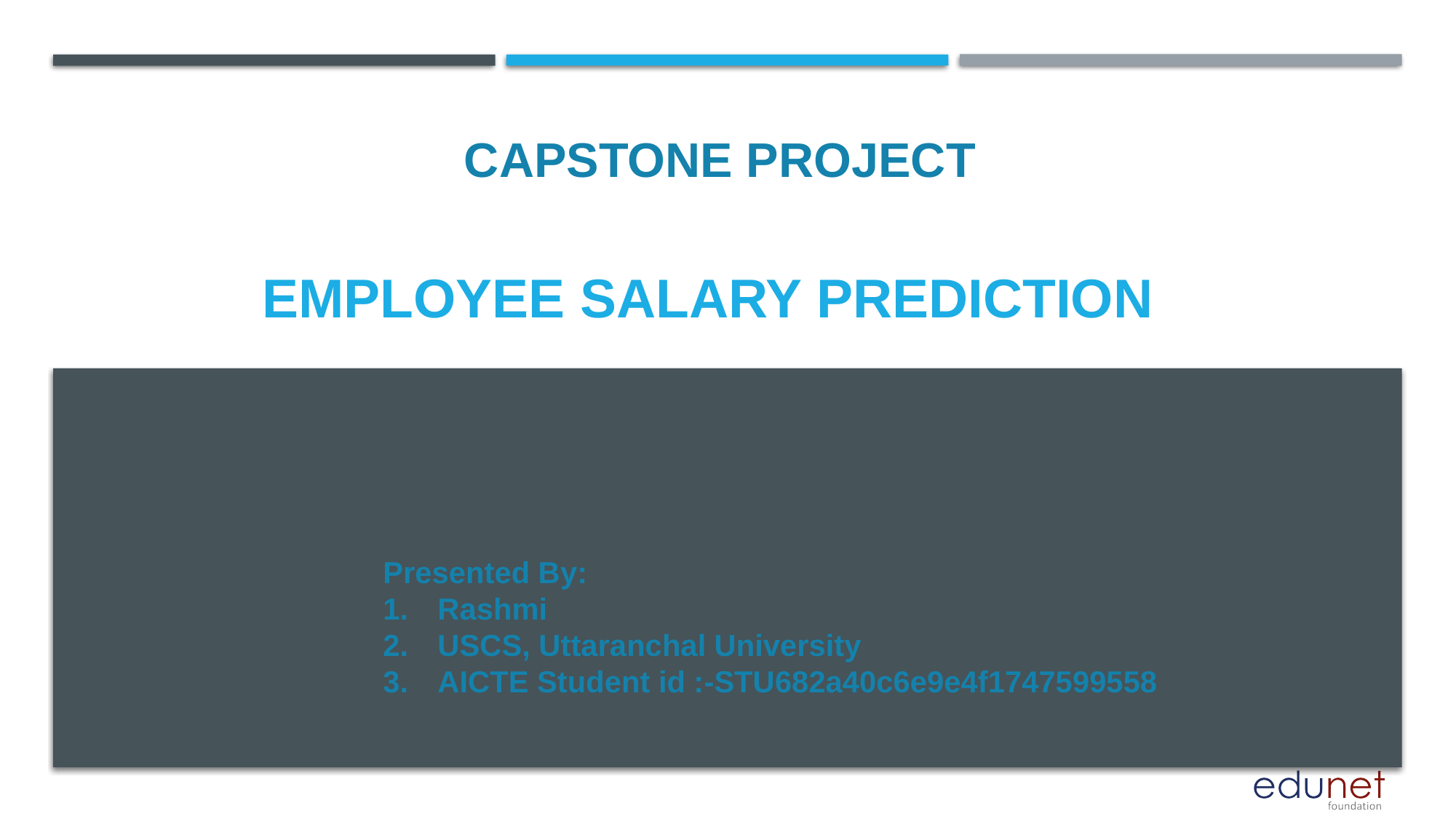

CAPSTONE PROJECT
# Employee salary prediction
Presented By:
Rashmi
USCS, Uttaranchal University
AICTE Student id :-STU682a40c6e9e4f1747599558